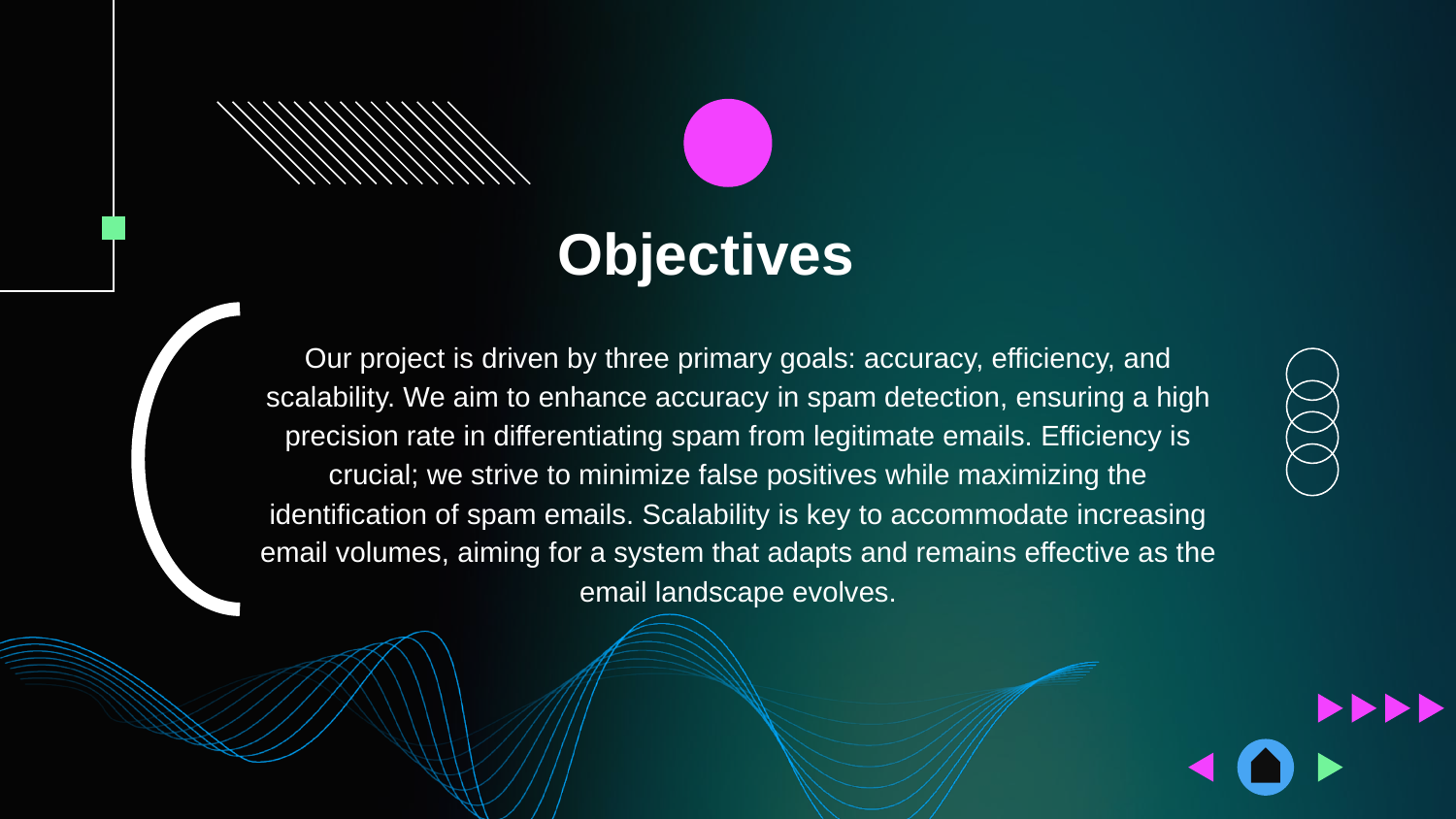

# Objectives

Our project is driven by three primary goals: accuracy, efficiency, and scalability. We aim to enhance accuracy in spam detection, ensuring a high precision rate in differentiating spam from legitimate emails. Efficiency is crucial; we strive to minimize false positives while maximizing the identification of spam emails. Scalability is key to accommodate increasing email volumes, aiming for a system that adapts and remains effective as the email landscape evolves.